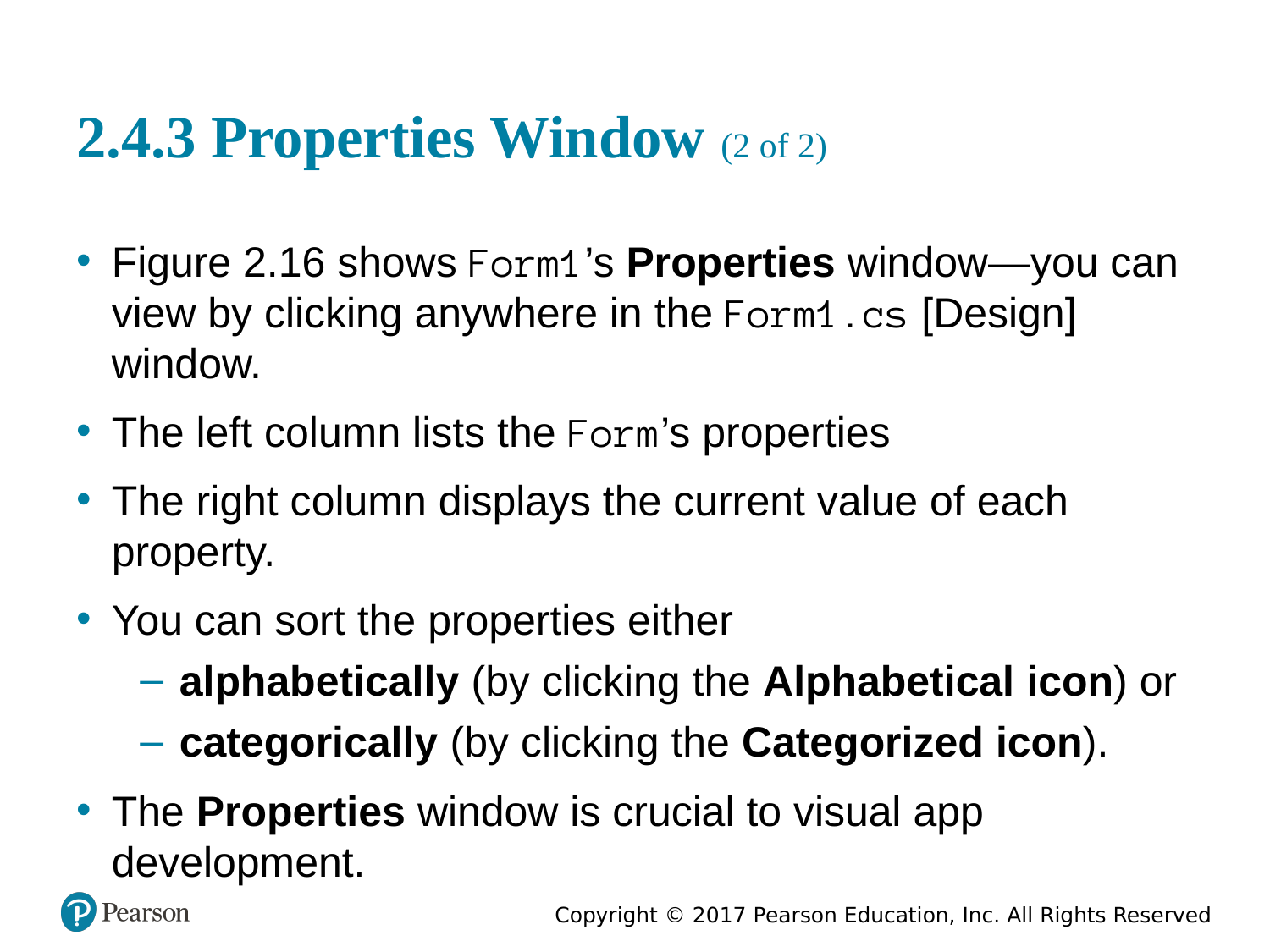

# 2.4.3 Properties Window (2 of 2)
Figure 2.16 shows Form1’s Properties window—you can view by clicking anywhere in the Form1.cs [Design] window.
The left column lists the Form’s properties
The right column displays the current value of each property.
You can sort the properties either
alphabetically (by clicking the Alphabetical icon) or
categorically (by clicking the Categorized icon).
The Properties window is crucial to visual app development.